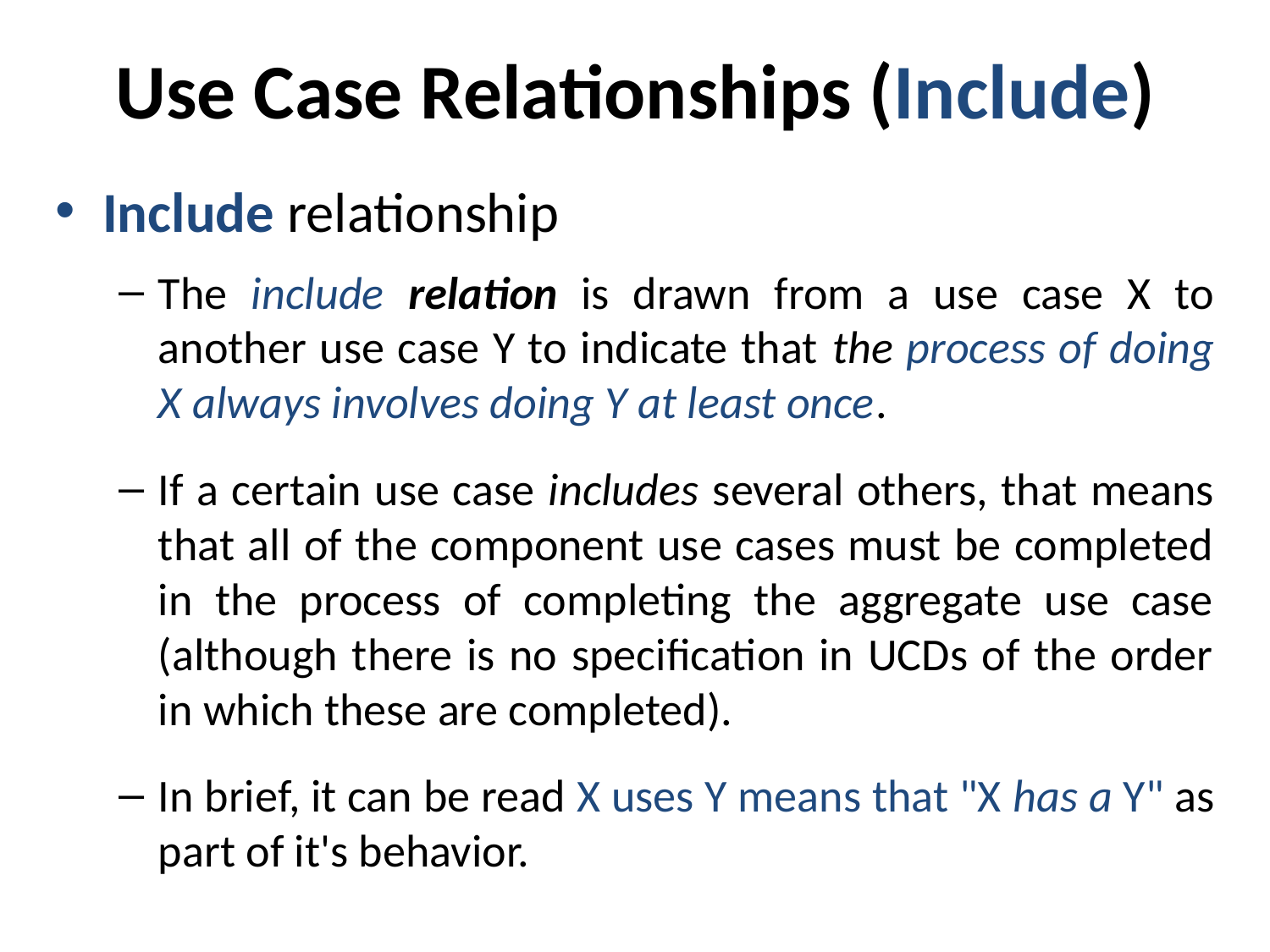

# Use Case Relationships (Include)
Include relationship

The include relation is drawn from a use case X to another use case Y to indicate that the process of doing X always involves doing Y at least once.
If a certain use case includes several others, that means that all of the component use cases must be completed in the process of completing the aggregate use case (although there is no specification in UCDs of the order in which these are completed).
In brief, it can be read X uses Y means that "X has a Y" as part of it's behavior.